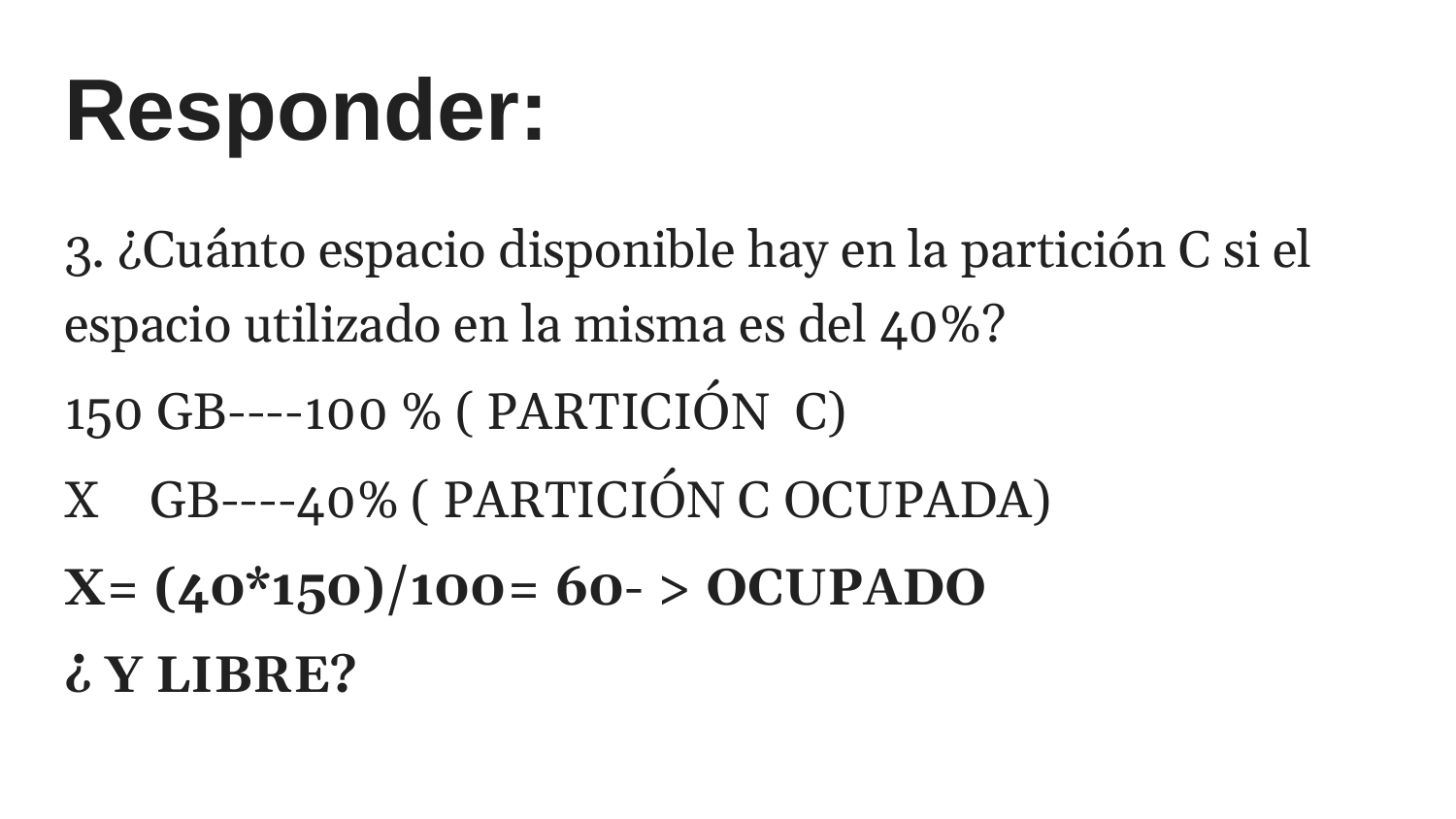

# Responder:
3. ¿Cuánto espacio disponible hay en la partición C si el espacio utilizado en la misma es del 40%?
150 GB----100 % ( PARTICIÓN  C)
X    GB----40% ( PARTICIÓN C OCUPADA)
X= (40*150)/100= 60- > OCUPADO
¿ Y LIBRE?